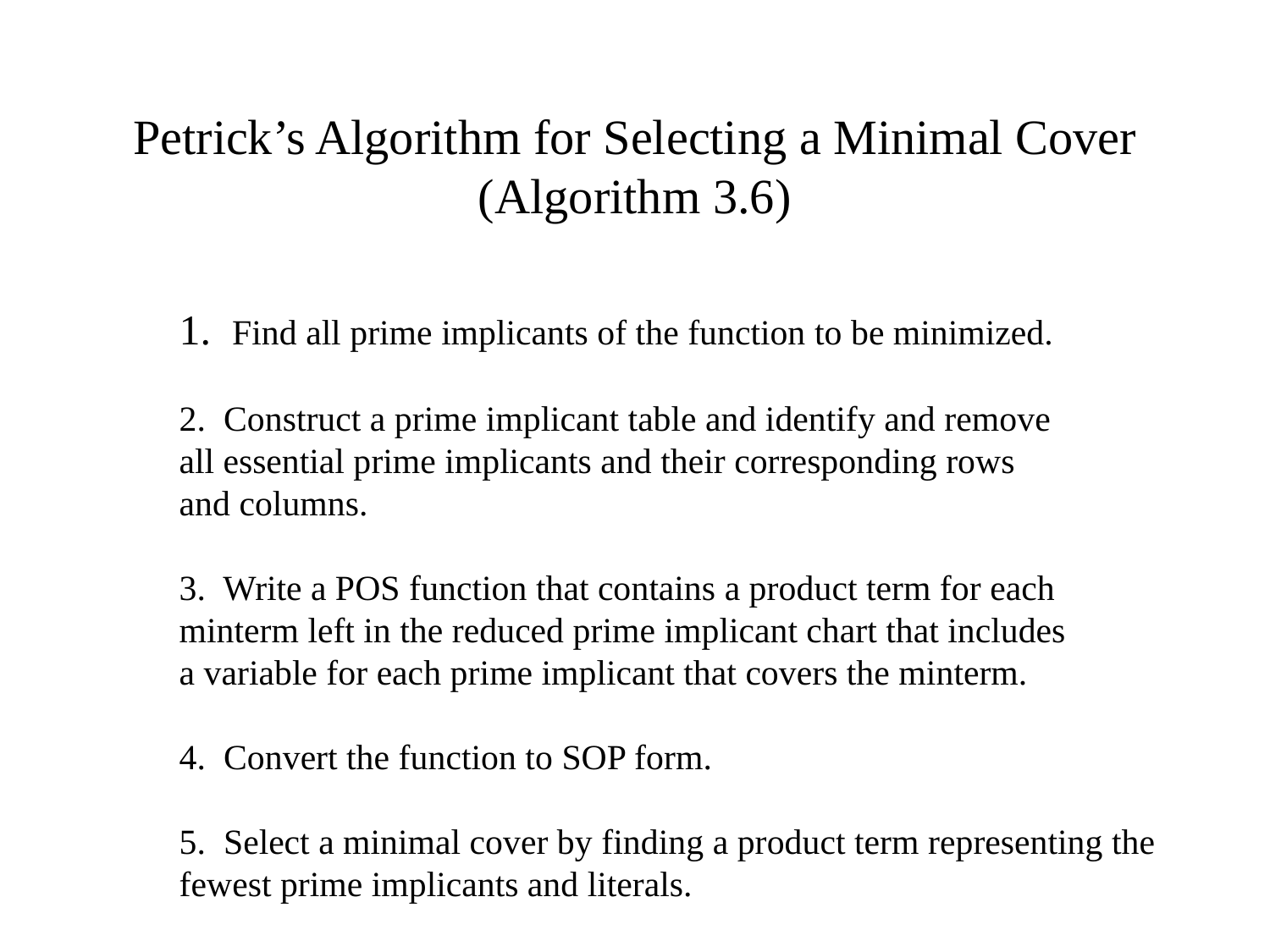

# Petrick’s Algorithm for Selecting a Minimal Cover (Algorithm 3.6)
1.  Find all prime implicants of the function to be minimized.

2.  Construct a prime implicant table and identify and remove
all essential prime implicants and their corresponding rows
and columns.

3.  Write a POS function that contains a product term for each
minterm left in the reduced prime implicant chart that includes
a variable for each prime implicant that covers the minterm.

4.  Convert the function to SOP form.

5.  Select a minimal cover by finding a product term representing the
fewest prime implicants and literals.